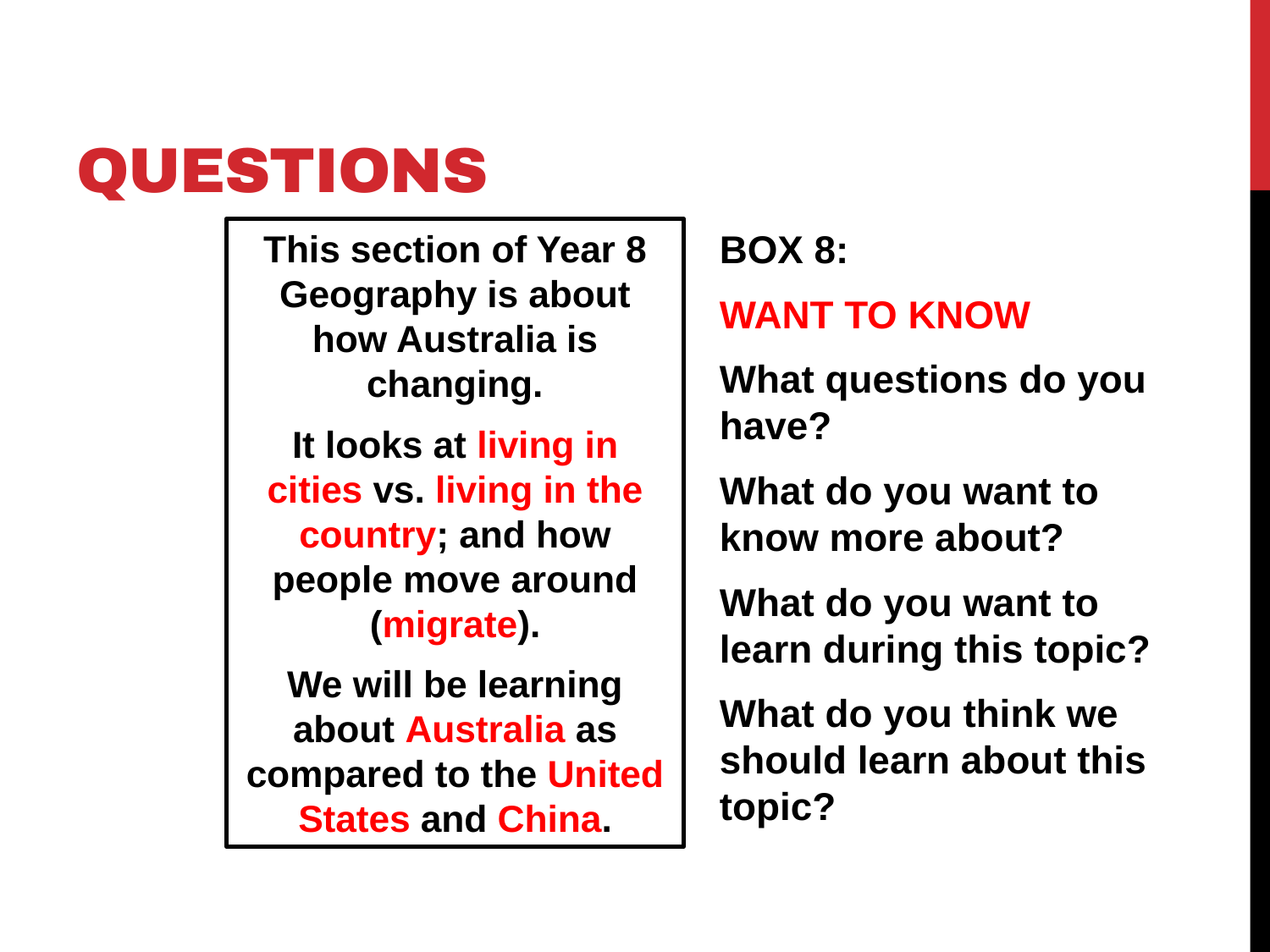

# Questions
This section of Year 8 Geography is about how Australia is changing.
It looks at living in cities vs. living in the country; and how people move around (migrate).
We will be learning about Australia as compared to the United States and China.
BOX 8:
WANT TO KNOW
What questions do you have?
What do you want to know more about?
What do you want to learn during this topic?
What do you think we should learn about this topic?